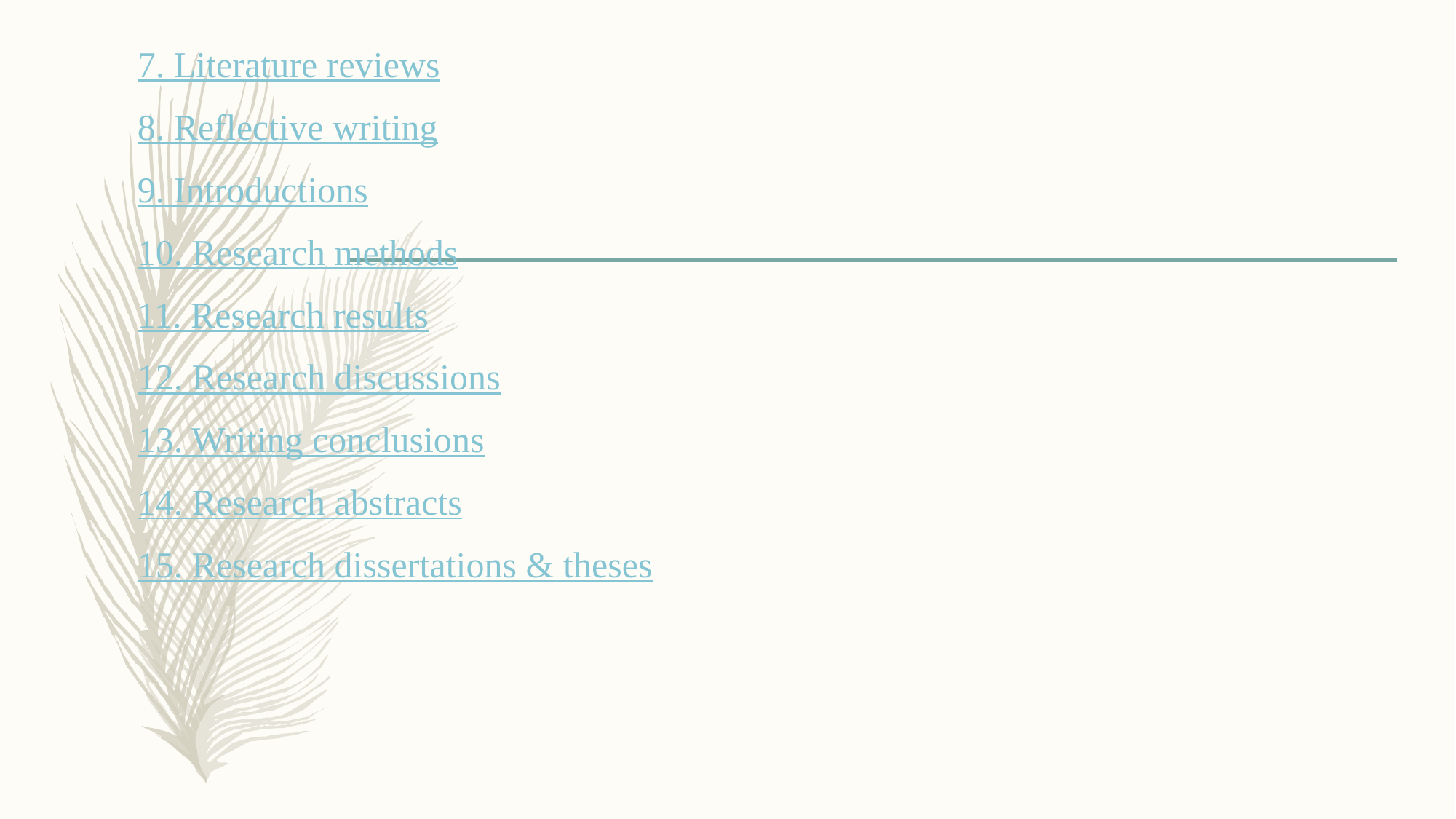

7. Literature reviews
8. Reflective writing
9. Introductions
10. Research methods
11. Research results
12. Research discussions
13. Writing conclusions
14. Research abstracts
15. Research dissertations & theses

#